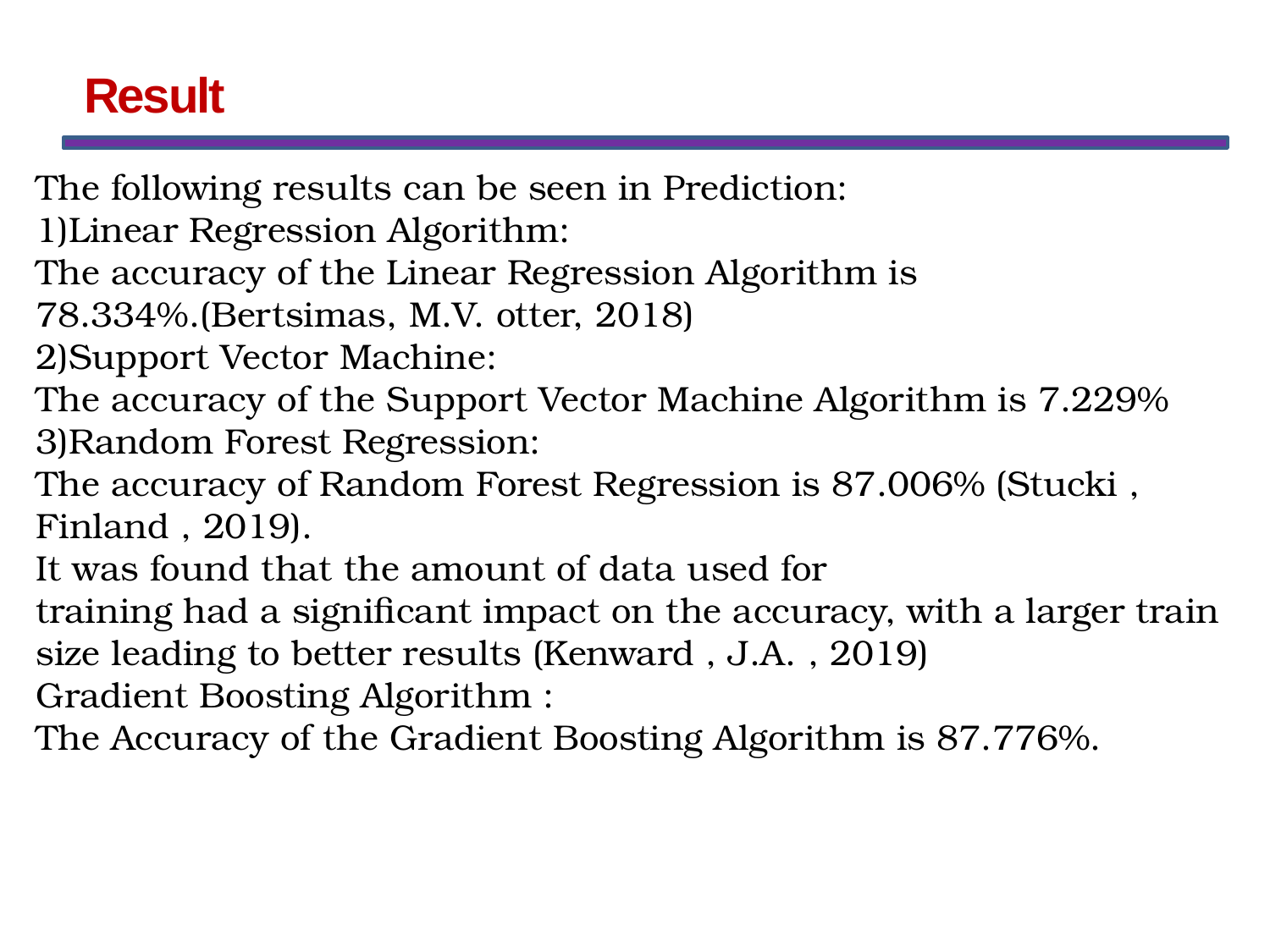

# Result

The following results can be seen in Prediction:
1)Linear Regression Algorithm:
The accuracy of the Linear Regression Algorithm is
78.334%.(Bertsimas, M.V. otter, 2018)
2)Support Vector Machine:
The accuracy of the Support Vector Machine Algorithm is 7.229%
3)Random Forest Regression:
The accuracy of Random Forest Regression is 87.006% (Stucki ,
Finland , 2019).
It was found that the amount of data used for
training had a significant impact on the accuracy, with a larger train
size leading to better results (Kenward , J.A. , 2019)
Gradient Boosting Algorithm :
The Accuracy of the Gradient Boosting Algorithm is 87.776%.